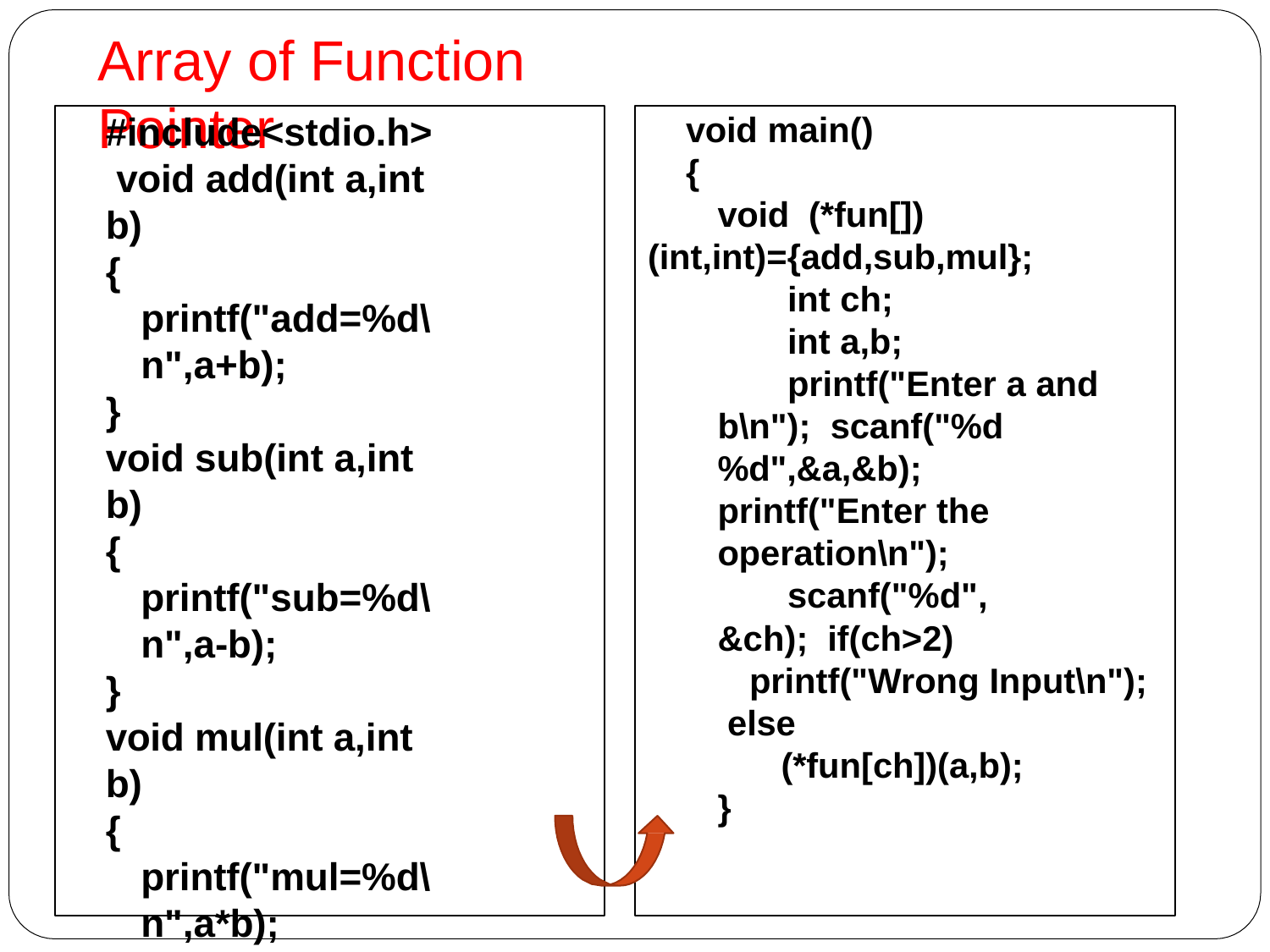

# Array of Function Pointer
#include<stdio.h>  void add(int a,int b)
{
printf("add=%d\n",a+b);
}
void sub(int a,int b)
{
printf("sub=%d\n",a-b);
}
void mul(int a,int b)
{
printf("mul=%d\n",a*b);
}
void main()
{
void  (*fun[])(int,int)={add,sub,mul};
int ch;
int a,b;
printf("Enter a and b\n");  scanf("%d%d",&a,&b);  printf("Enter the
operation\n");
scanf("%d",&ch);  if(ch>2)
printf("Wrong Input\n");  else
(*fun[ch])(a,b);
}